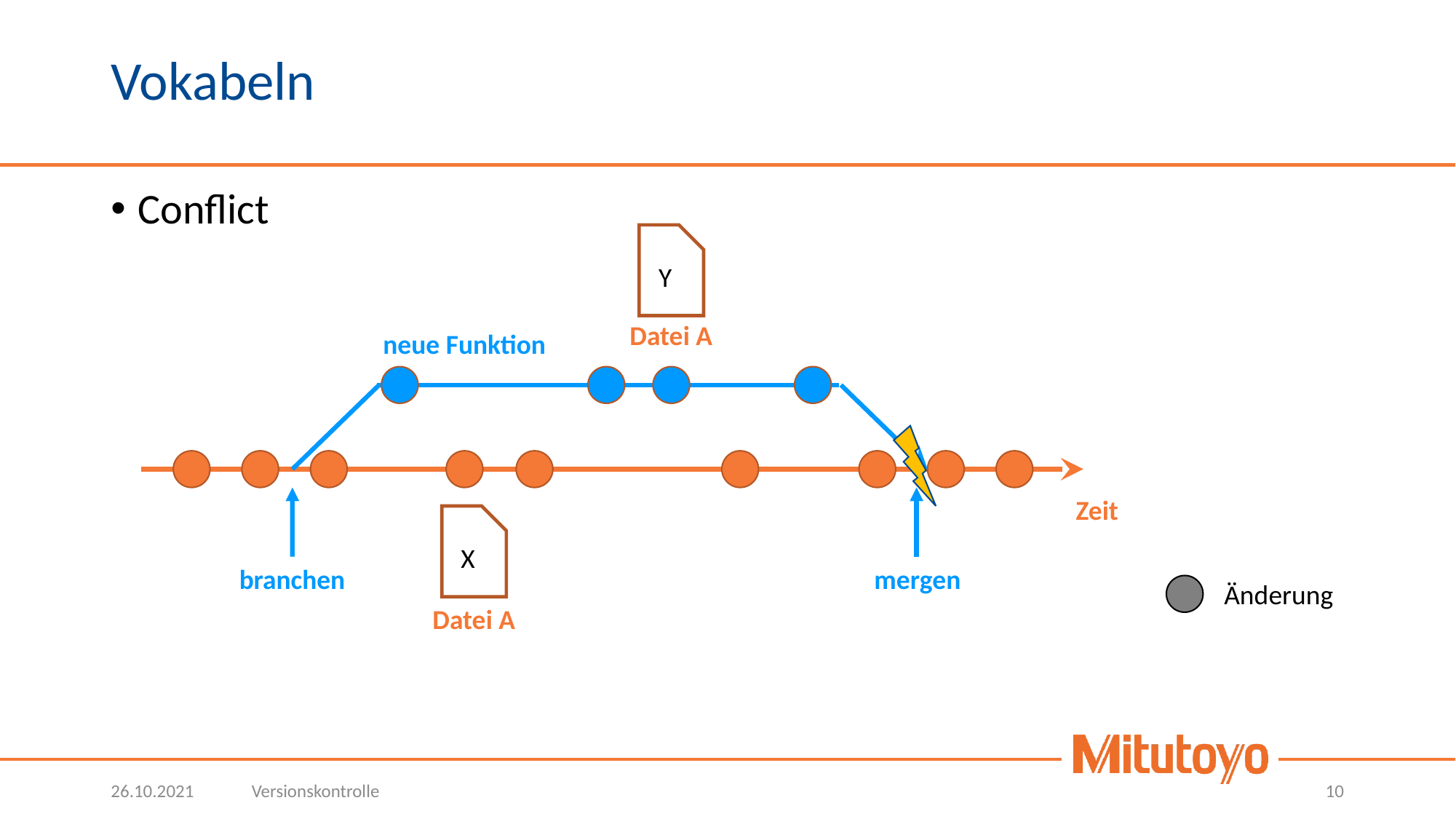

# Vokabeln
Conflict
Y
Datei A
neue Funktion

Zeit
X
branchen
mergen
Änderung

Datei A
26.10.2021
Versionskontrolle
10